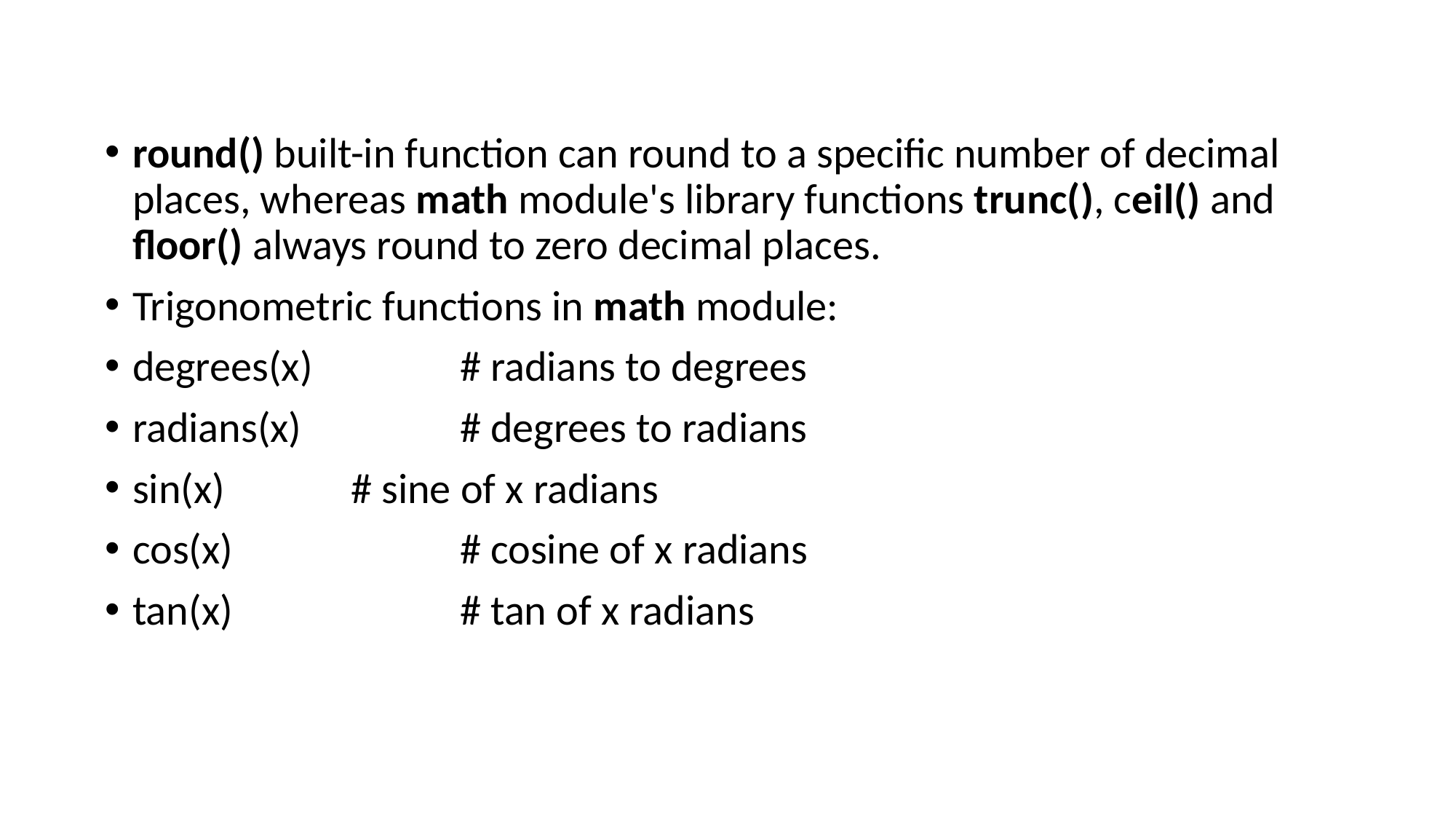

round() built-in function can round to a specific number of decimal places, whereas math module's library functions trunc(), ceil() and floor() always round to zero decimal places.
Trigonometric functions in math module:
degrees(x) 		# radians to degrees
radians(x) 		# degrees to radians
sin(x) 		# sine of x radians
cos(x) 		# cosine of x radians
tan(x) 		# tan of x radians